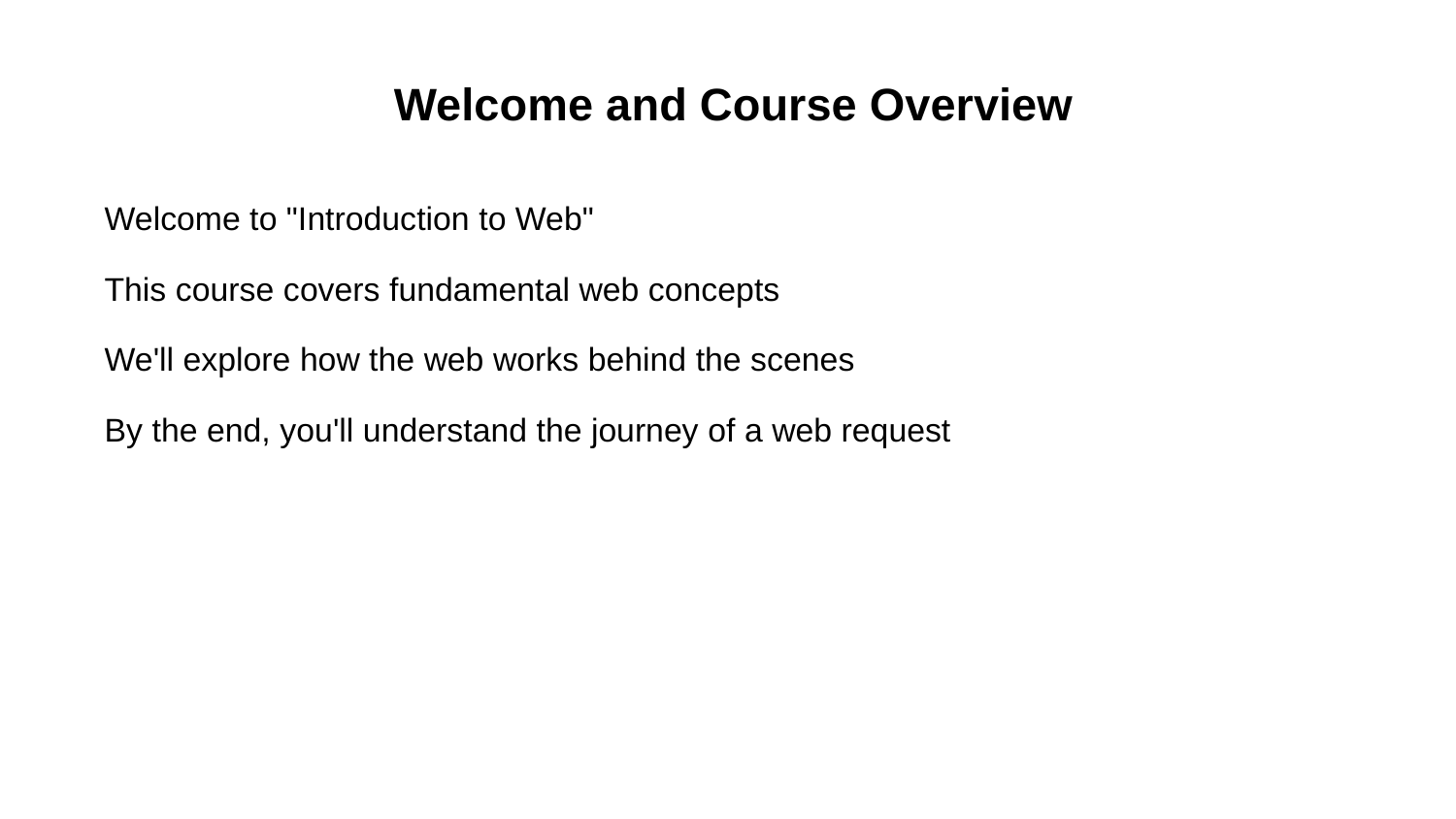

Welcome and Course Overview
Welcome to "Introduction to Web"
This course covers fundamental web concepts
We'll explore how the web works behind the scenes
By the end, you'll understand the journey of a web request